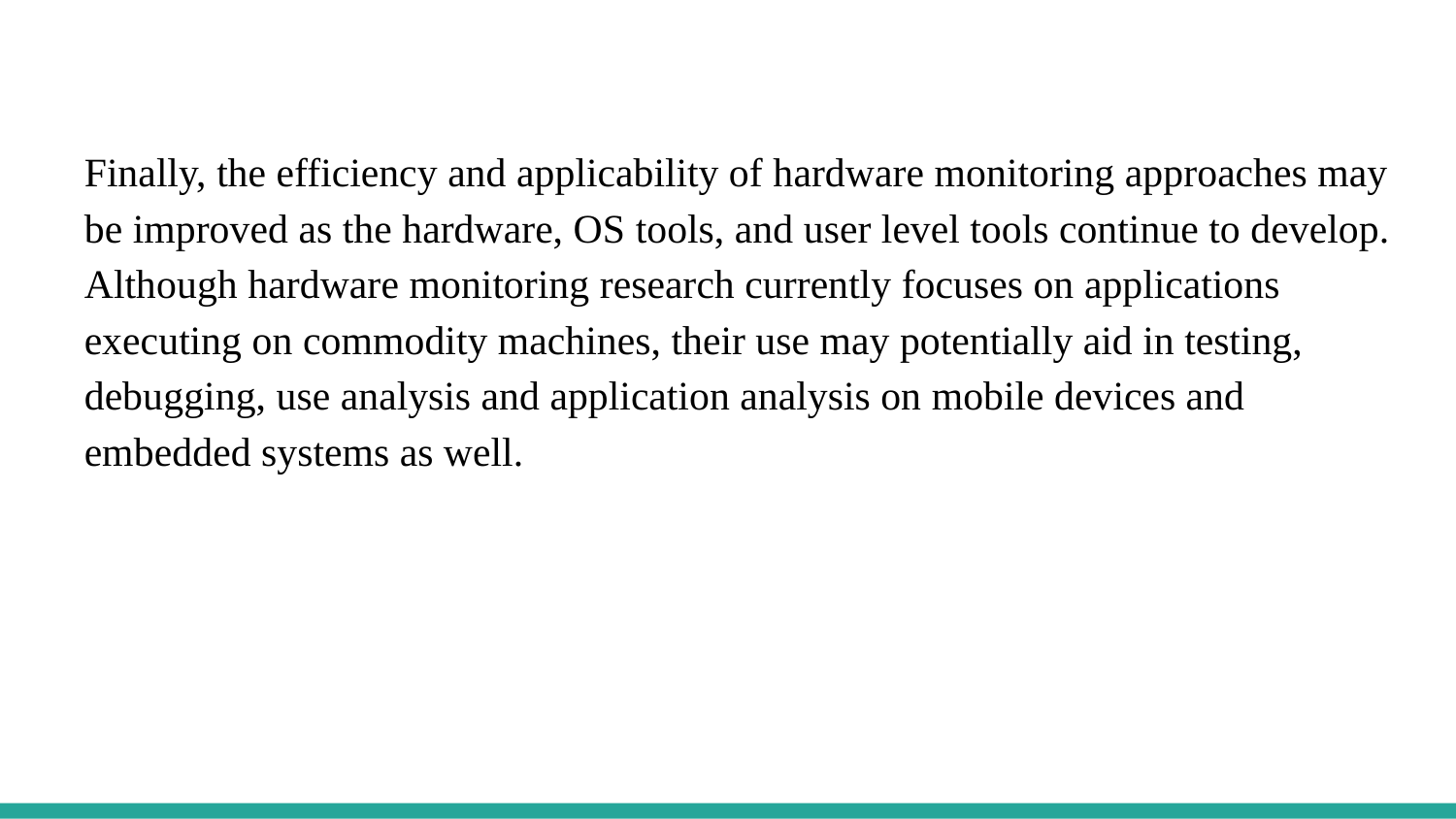

Finally, the efficiency and applicability of hardware monitoring approaches may be improved as the hardware, OS tools, and user level tools continue to develop. Although hardware monitoring research currently focuses on applications executing on commodity machines, their use may potentially aid in testing, debugging, use analysis and application analysis on mobile devices and embedded systems as well.